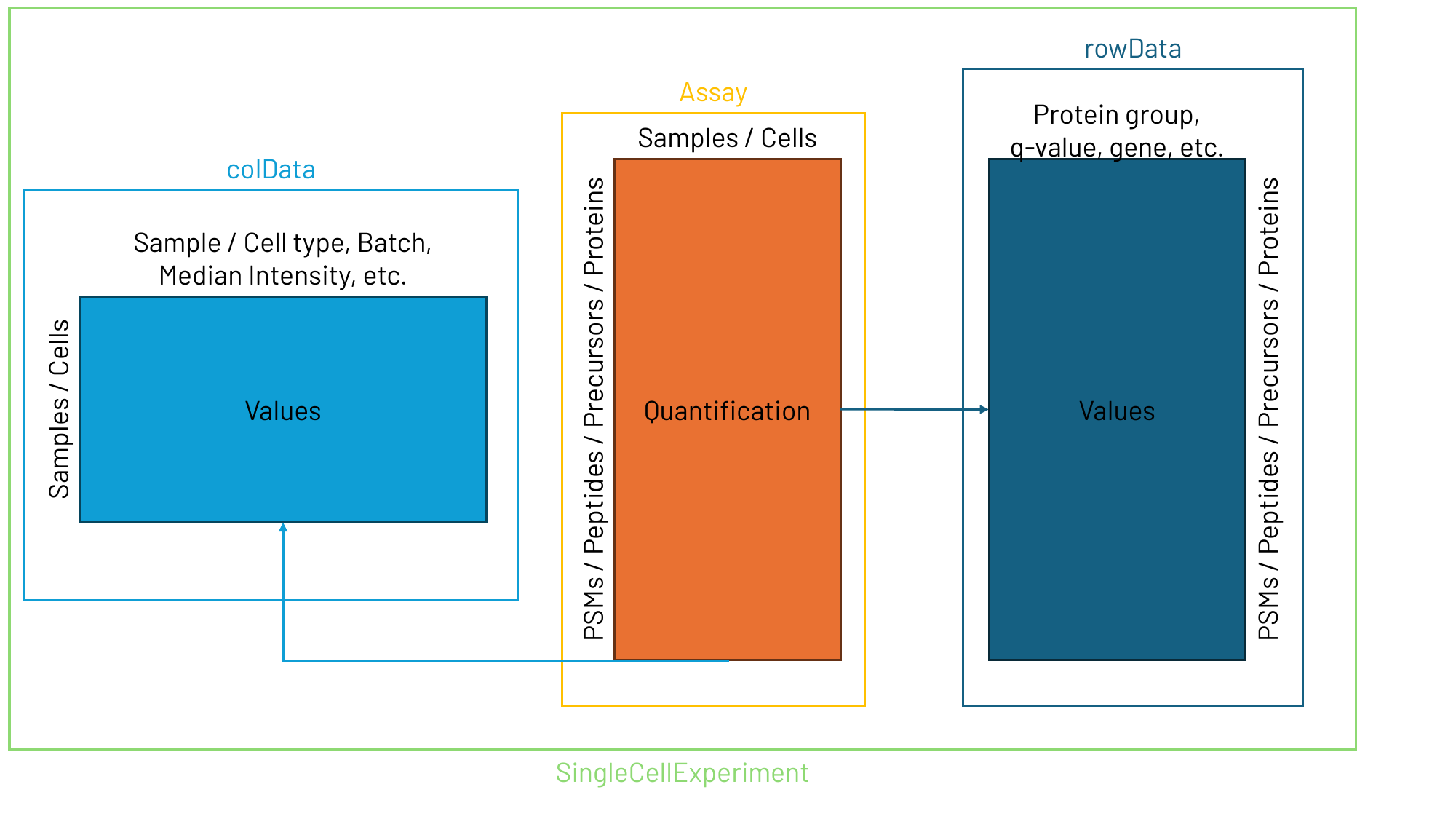

rowData
Assay

Protein group,
q-value, gene, etc.

Samples / Cells
colData

Sample / Cell type, Batch, Median Intensity, etc.
Samples / Cells
Values
PSMs / Peptides / Precursors / Proteins
Values
PSMs / Peptides / Precursors / Proteins
Quantification
SingleCellExperiment